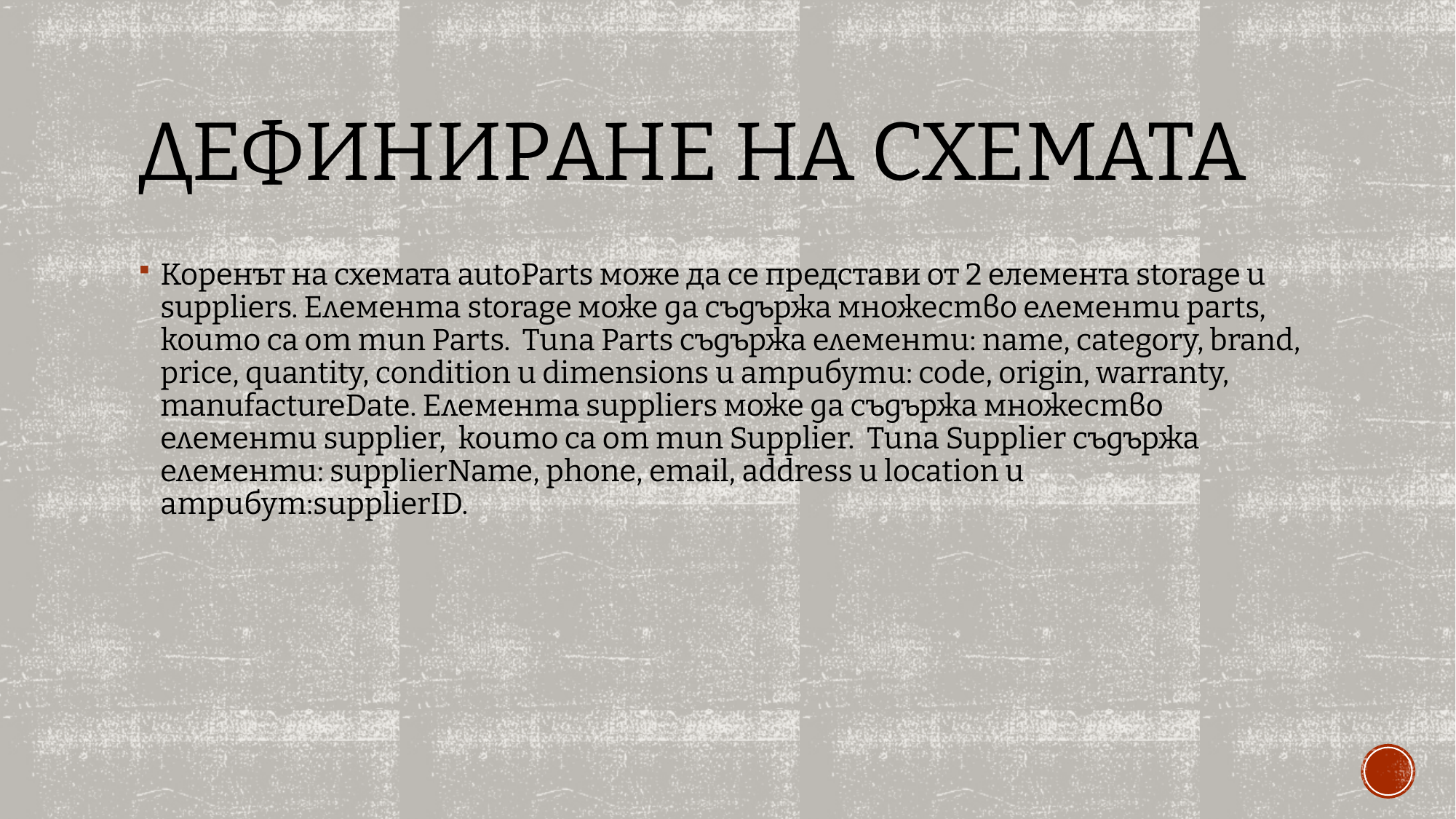

# Дефиниране на схемата
Коренът на схемата autoParts може да се представи от 2 елемента storage и suppliers. Елемента storage може да съдържа множество елементи parts,  които са от тип Parts.  Типа Parts съдържа елементи: name, category, brand, price, quantity, condition и dimensions и атрибути: code, origin, warranty, manufactureDate. Елемента suppliers може да съдържа множество елементи supplier,  които са от тип Supplier.  Типа Supplier съдържа елементи: supplierName, phone, email, address и location и атрибут:supplierID.